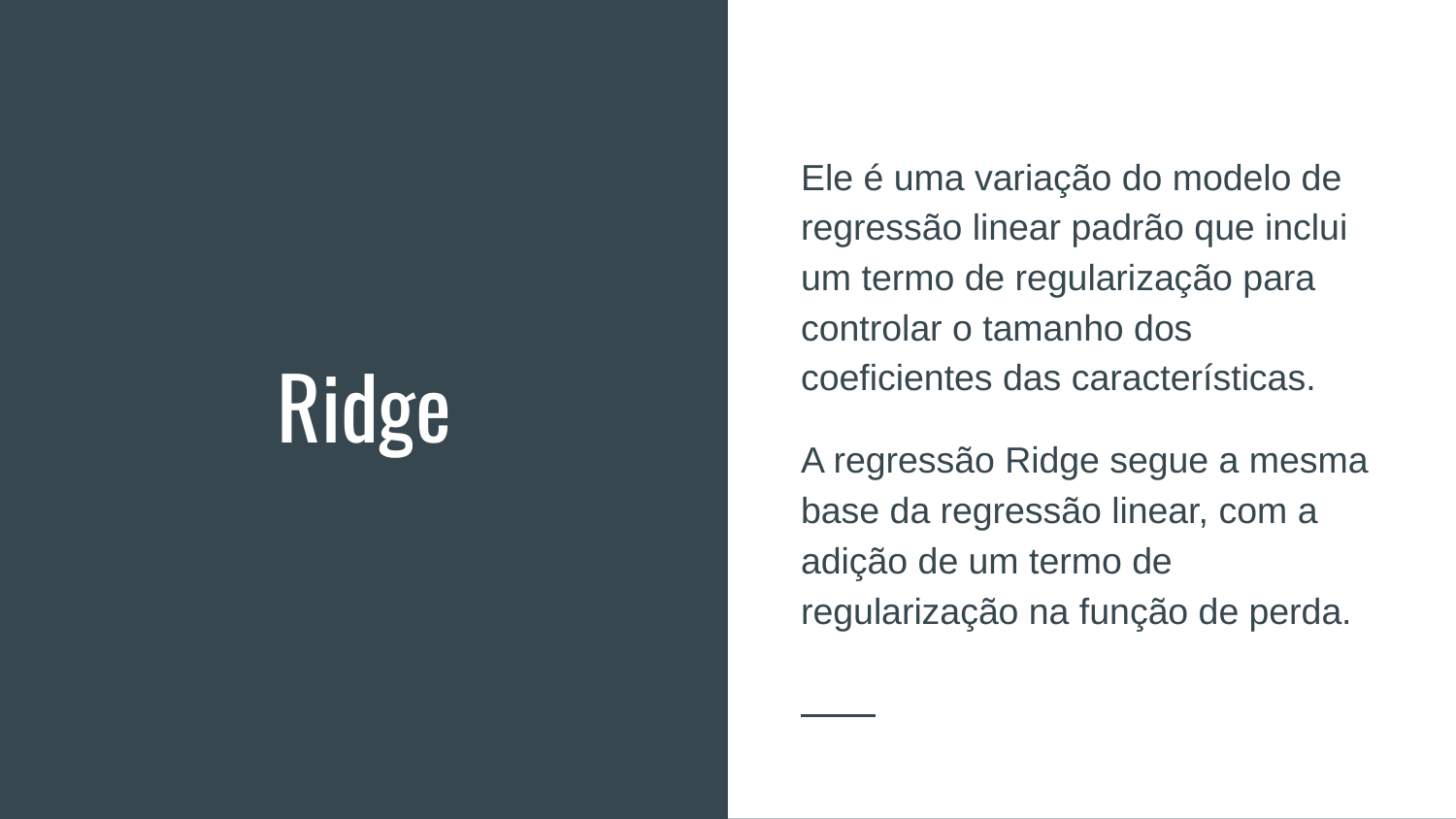

Ele é uma variação do modelo de regressão linear padrão que inclui um termo de regularização para controlar o tamanho dos coeficientes das características.
A regressão Ridge segue a mesma base da regressão linear, com a adição de um termo de regularização na função de perda.

# Ridge